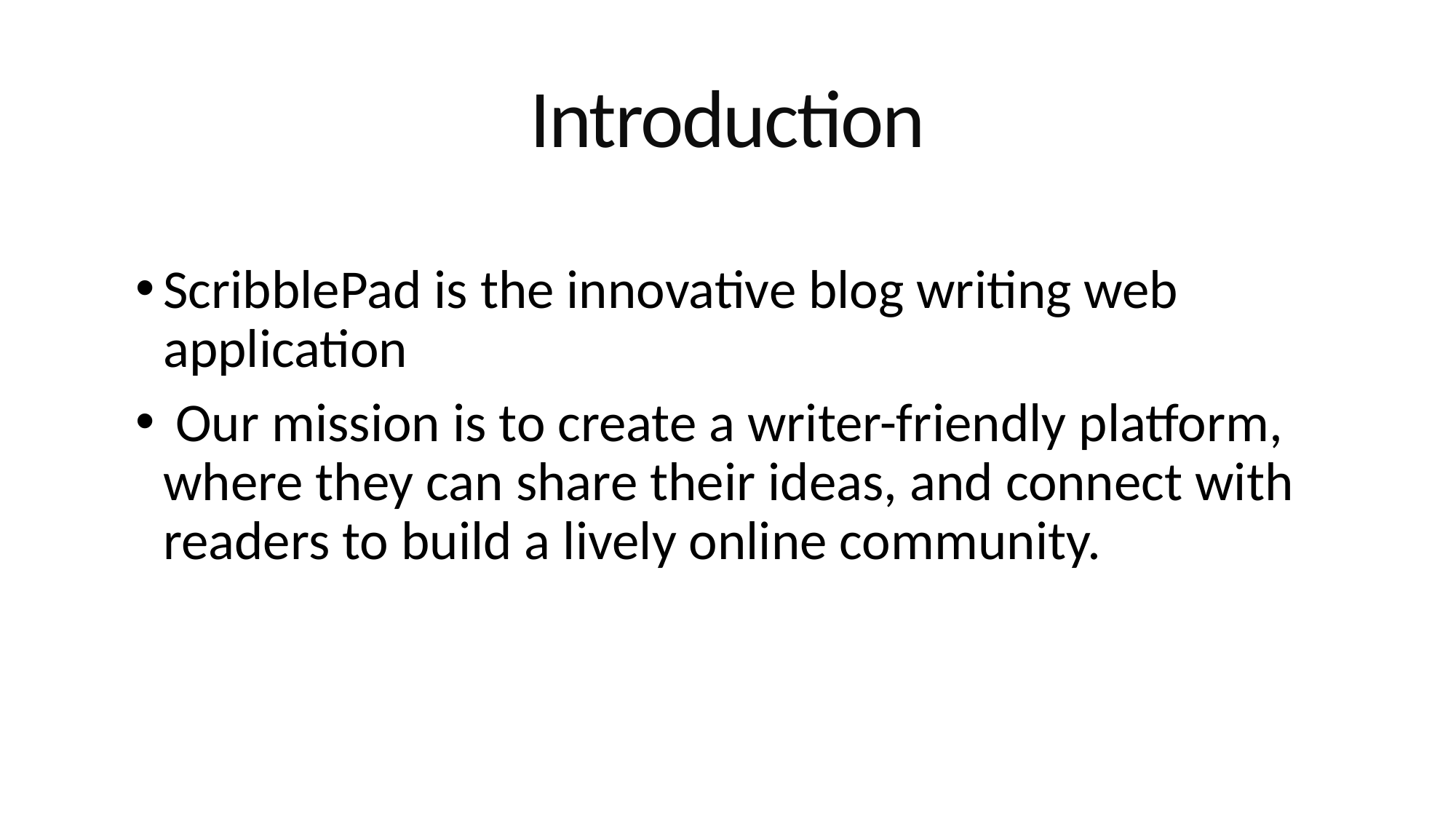

# Introduction
ScribblePad is the innovative blog writing web application
 Our mission is to create a writer-friendly platform, where they can share their ideas, and connect with readers to build a lively online community.